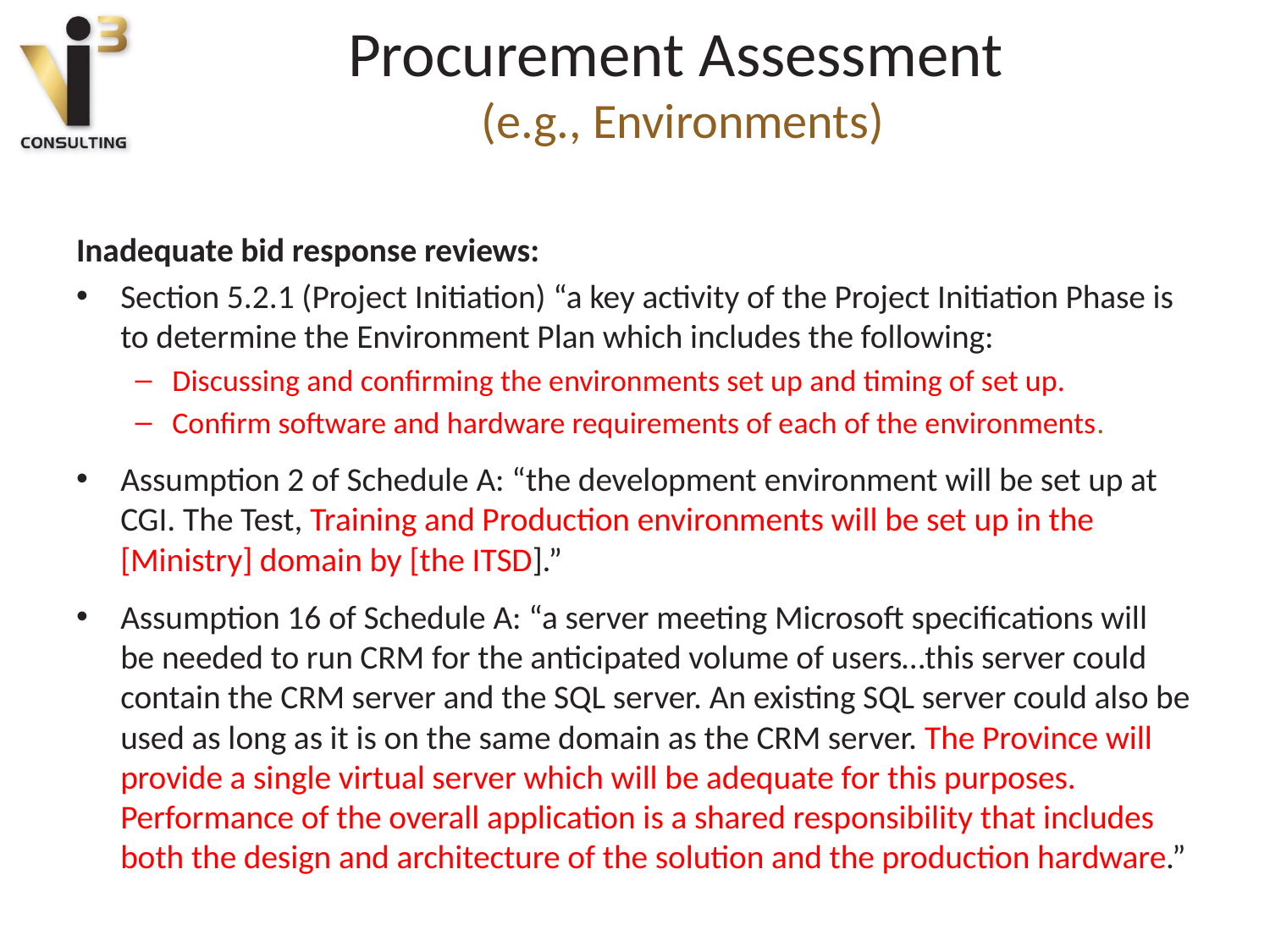

# Procurement Assessment (e.g., Environments)
Inadequate bid response reviews:
Section 5.2.1 (Project Initiation) “a key activity of the Project Initiation Phase is to determine the Environment Plan which includes the following:
Discussing and confirming the environments set up and timing of set up.
Confirm software and hardware requirements of each of the environments.
Assumption 2 of Schedule A: “the development environment will be set up at CGI. The Test, Training and Production environments will be set up in the [Ministry] domain by [the ITSD].”
Assumption 16 of Schedule A: “a server meeting Microsoft specifications will  be needed to run CRM for the anticipated volume of users…this server could contain the CRM server and the SQL server. An existing SQL server could also be used as long as it is on the same domain as the CRM server. The Province will provide a single virtual server which will be adequate for this purposes. Performance of the overall application is a shared responsibility that includes both the design and architecture of the solution and the production hardware.”